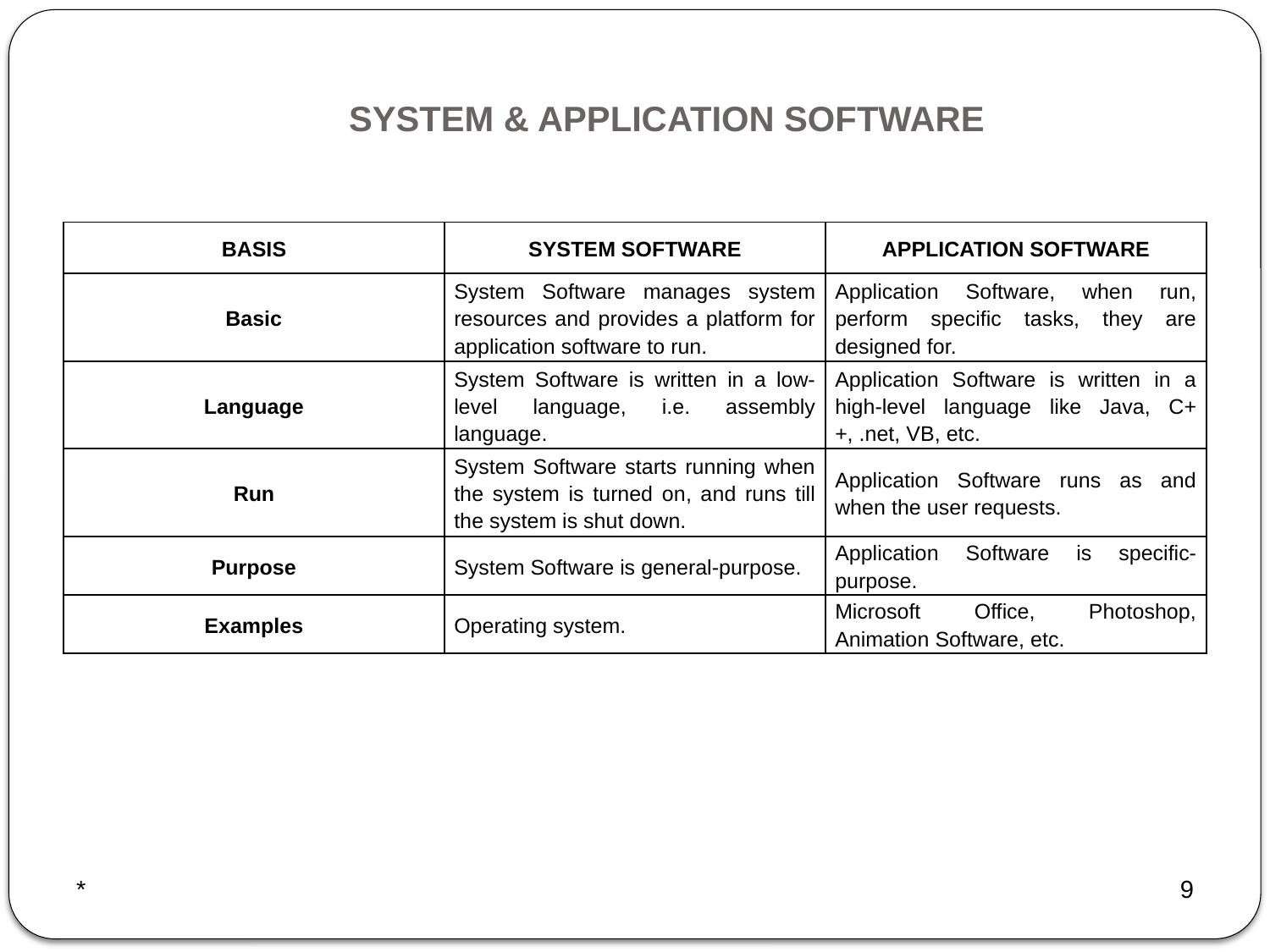

# SYSTEM & APPLICATION SOFTWARE
| BASIS | SYSTEM SOFTWARE | APPLICATION SOFTWARE |
| --- | --- | --- |
| Basic | System Software manages system resources and provides a platform for application software to run. | Application Software, when run, perform specific tasks, they are designed for. |
| Language | System Software is written in a low-level language, i.e. assembly language. | Application Software is written in a high-level language like Java, C++, .net, VB, etc. |
| Run | System Software starts running when the system is turned on, and runs till the system is shut down. | Application Software runs as and when the user requests. |
| Purpose | System Software is general-purpose. | Application Software is specific-purpose. |
| Examples | Operating system. | Microsoft Office, Photoshop, Animation Software, etc. |
*
9